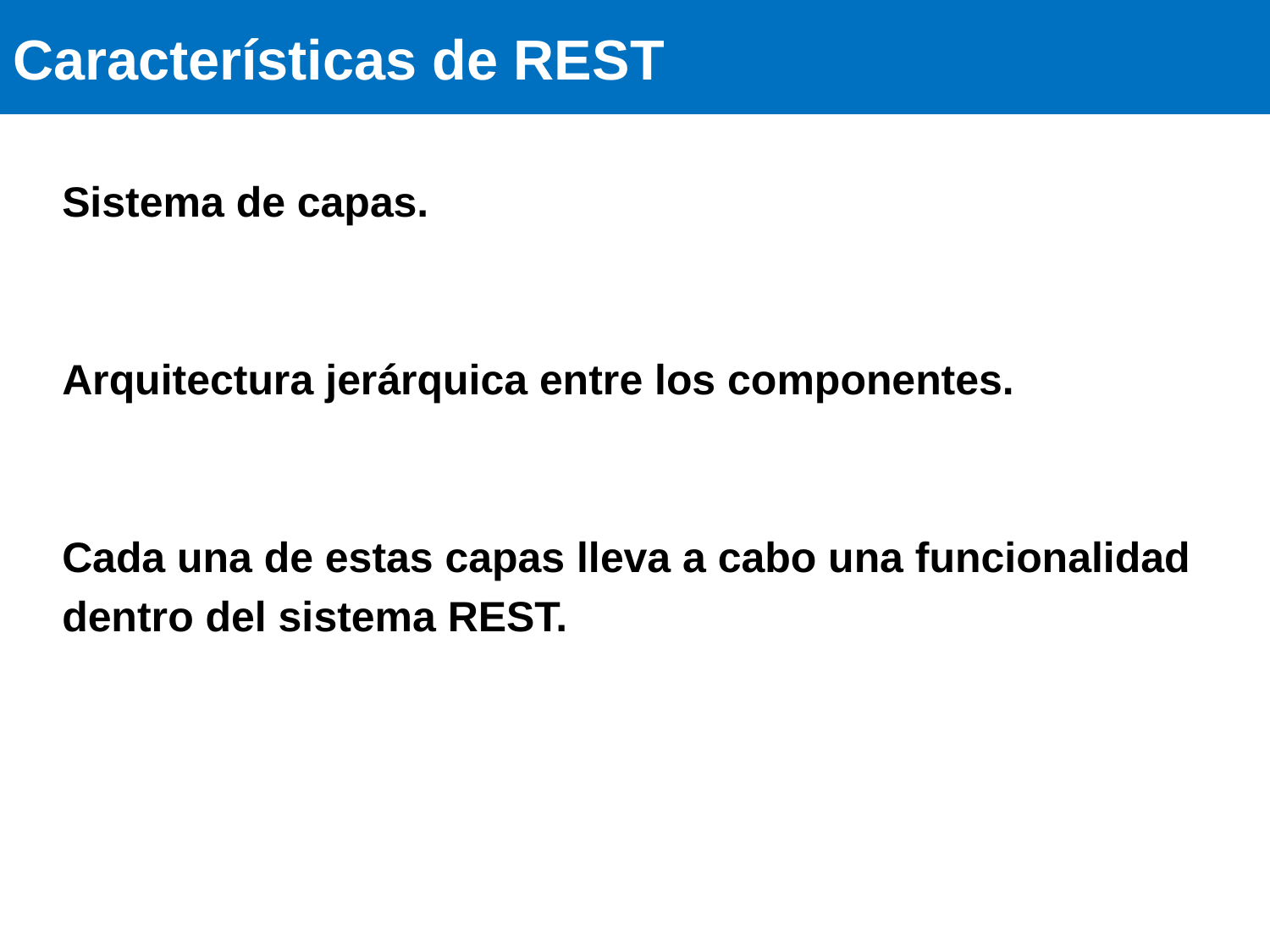

# Características de REST

Sistema de capas.

Arquitectura jerárquica entre los componentes.

Cada una de estas capas lleva a cabo una funcionalidad
dentro del sistema REST.